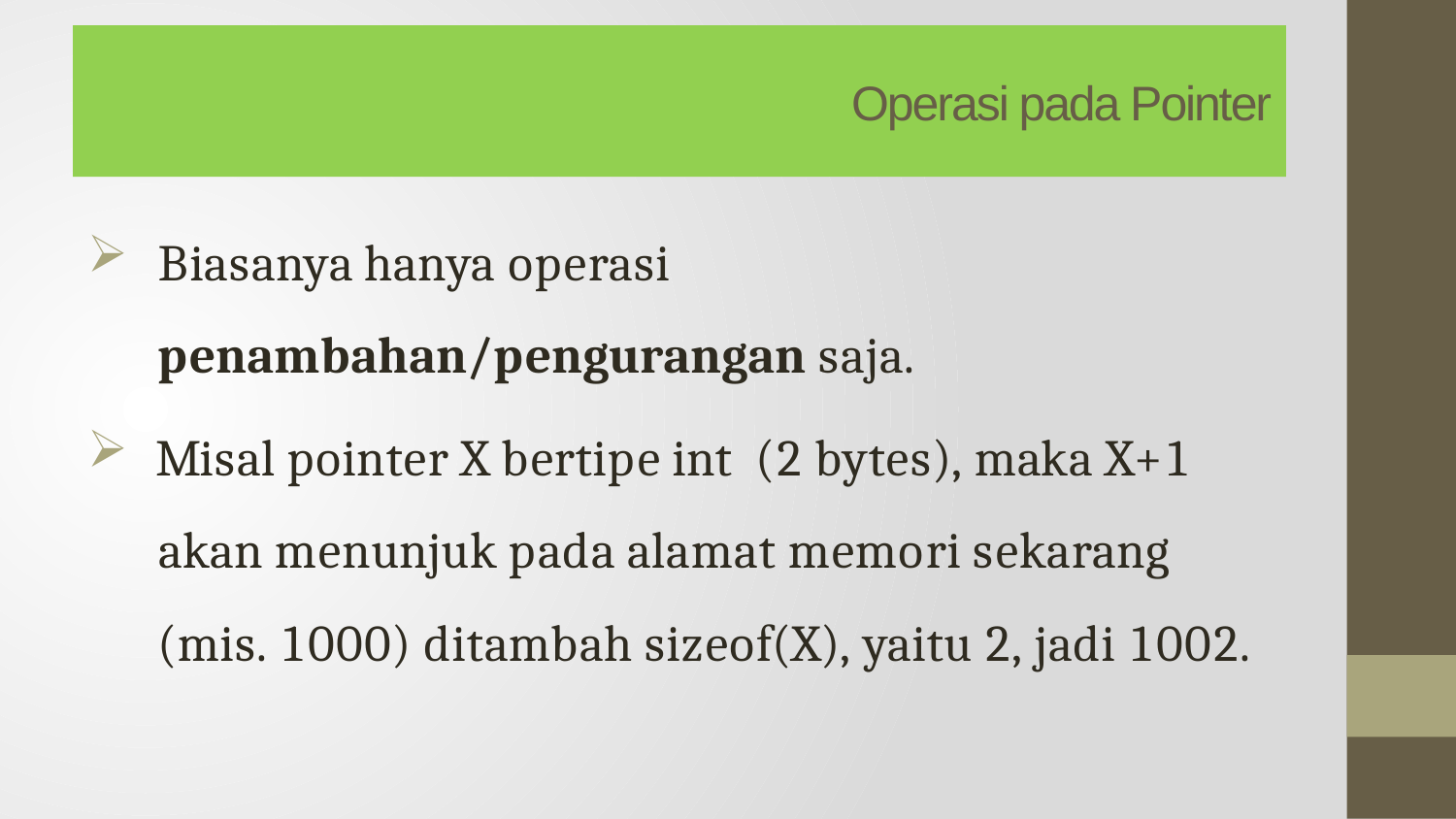

# Operasi pada Pointer
Biasanya hanya operasi penambahan/pengurangan saja.
Misal pointer X bertipe int  (2 bytes), maka X+1 akan menunjuk pada alamat memori sekarang (mis. 1000) ditambah sizeof(X), yaitu 2, jadi 1002.